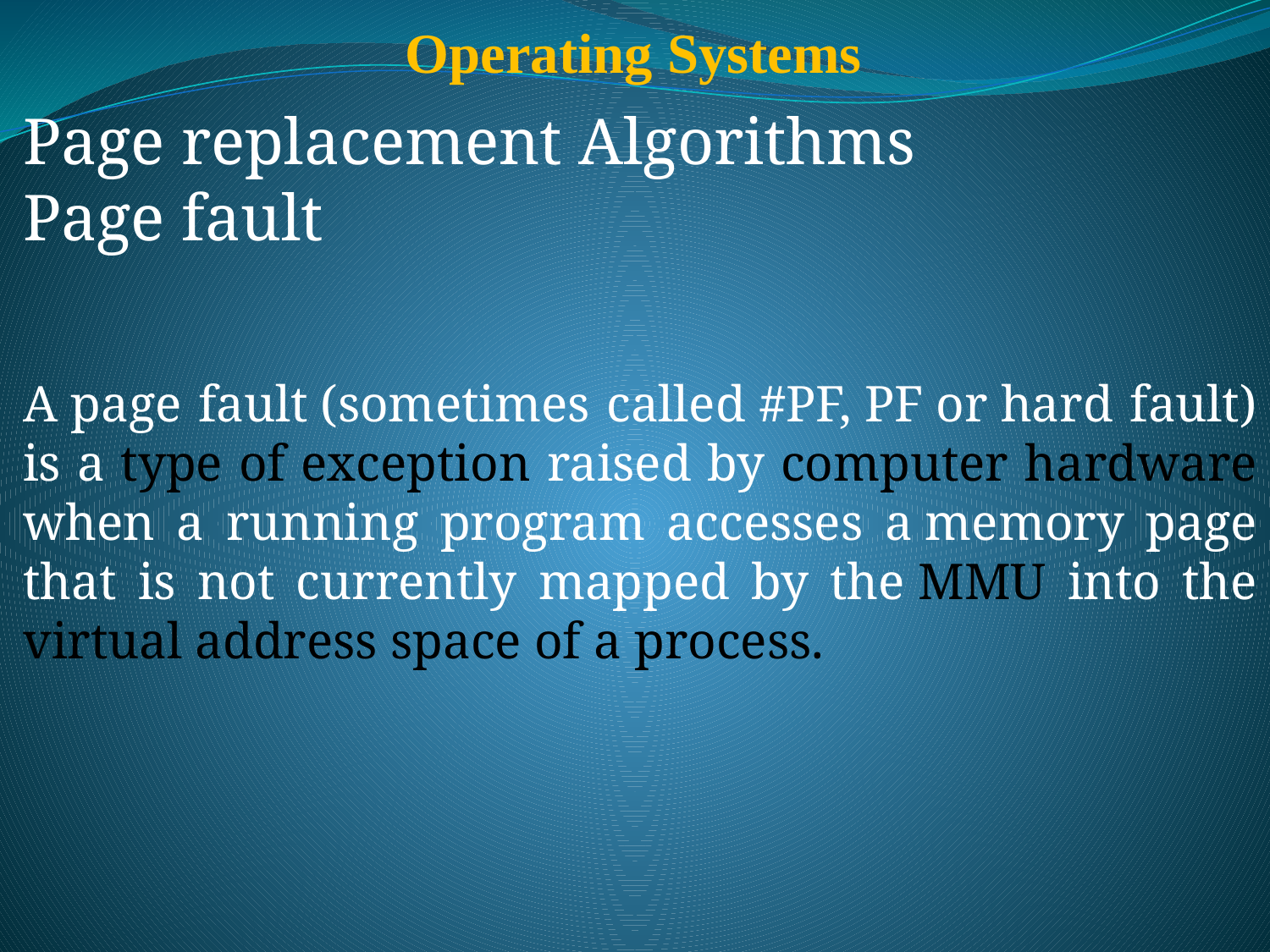

# Operating Systems
Page replacement Algorithms
Page fault

A page fault (sometimes called #PF, PF or hard fault) is a type of exception raised by computer hardware when a running program accesses a memory page that is not currently mapped by the MMU into the virtual address space of a process.